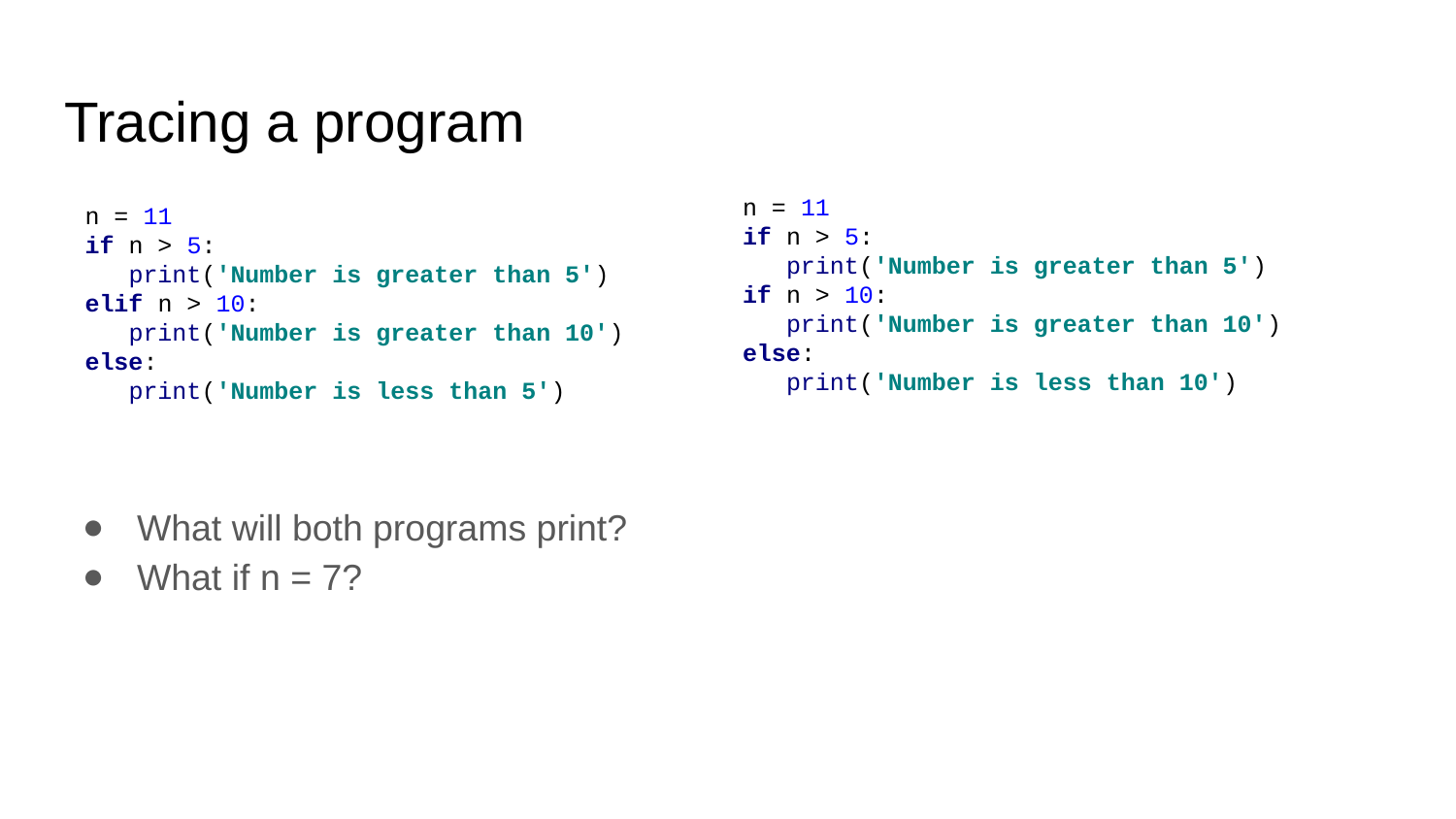

# Tracing a program
n = 11
if n > 5:
   print('Number is greater than 5')
elif n > 10:
   print('Number is greater than 10')
else:
   print('Number is less than 5')

n = 11
if n > 5:
   print('Number is greater than 5')
if n > 10:
   print('Number is greater than 10')
else:
   print('Number is less than 10')

What will both programs print?
What if n = 7?